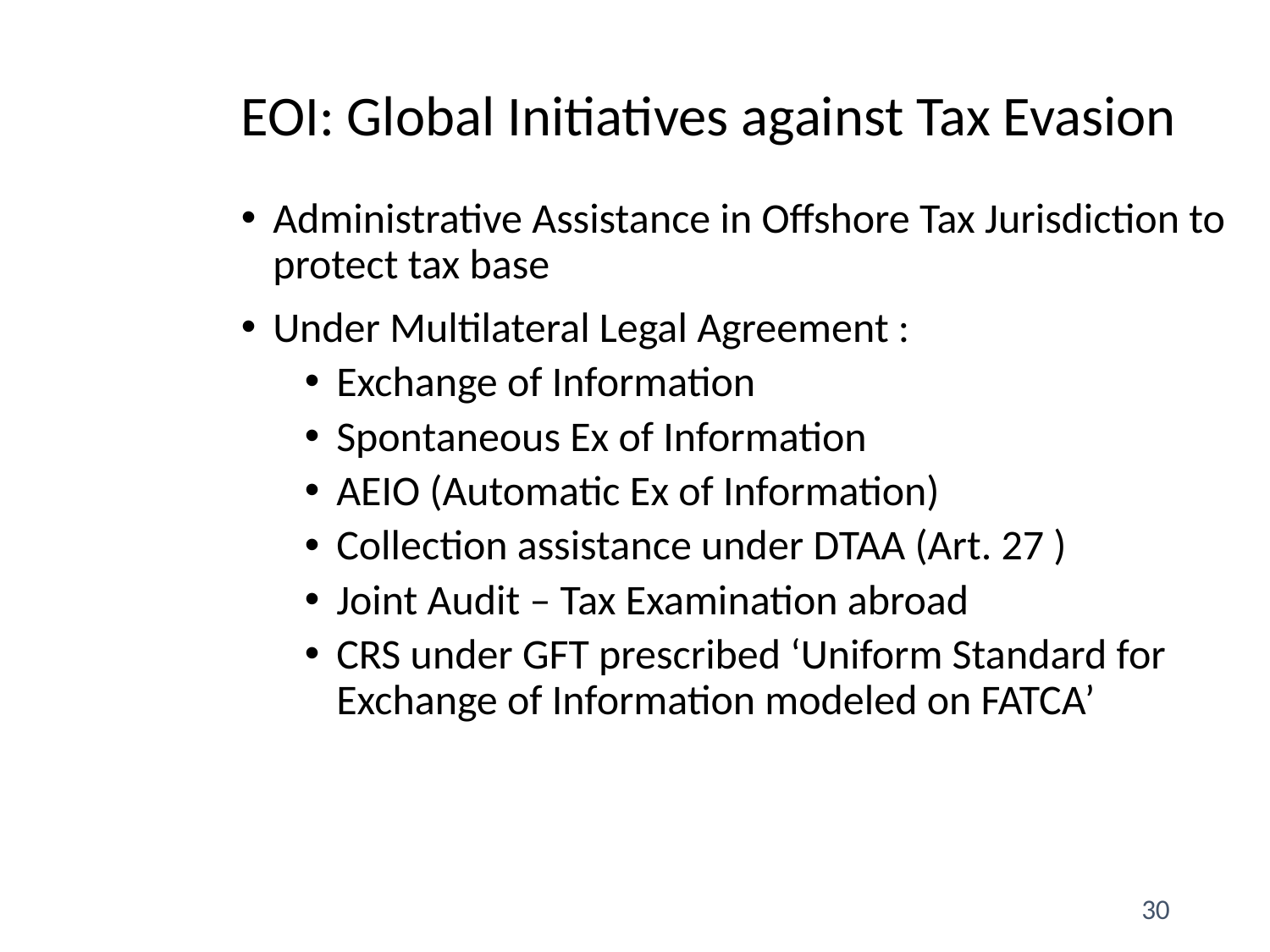

EOI: Global Initiatives against Tax Evasion
Administrative Assistance in Offshore Tax Jurisdiction to protect tax base
Under Multilateral Legal Agreement :
Exchange of Information
Spontaneous Ex of Information
AEIO (Automatic Ex of Information)
Collection assistance under DTAA (Art. 27 )
Joint Audit – Tax Examination abroad
CRS under GFT prescribed ‘Uniform Standard for Exchange of Information modeled on FATCA’

30